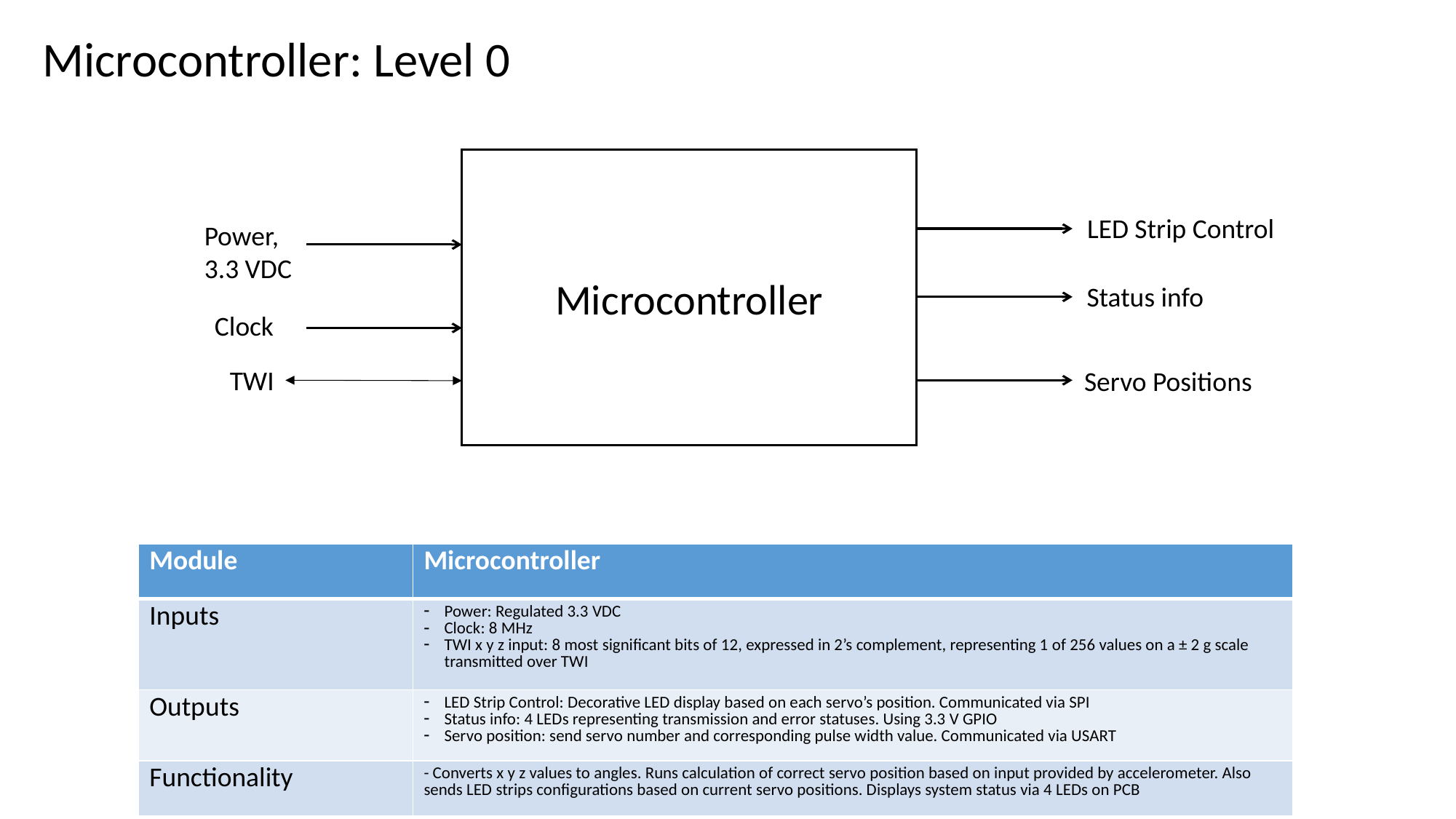

Microcontroller: Level 0
Microcontroller
LED Strip Control
Power,
3.3 VDC
Status info
Clock
TWI
Servo Positions
| Module | Microcontroller |
| --- | --- |
| Inputs | Power: Regulated 3.3 VDC Clock: 8 MHz TWI x y z input: 8 most significant bits of 12, expressed in 2’s complement, representing 1 of 256 values on a ± 2 g scale transmitted over TWI |
| Outputs | LED Strip Control: Decorative LED display based on each servo’s position. Communicated via SPI Status info: 4 LEDs representing transmission and error statuses. Using 3.3 V GPIO Servo position: send servo number and corresponding pulse width value. Communicated via USART |
| Functionality | - Converts x y z values to angles. Runs calculation of correct servo position based on input provided by accelerometer. Also sends LED strips configurations based on current servo positions. Displays system status via 4 LEDs on PCB |